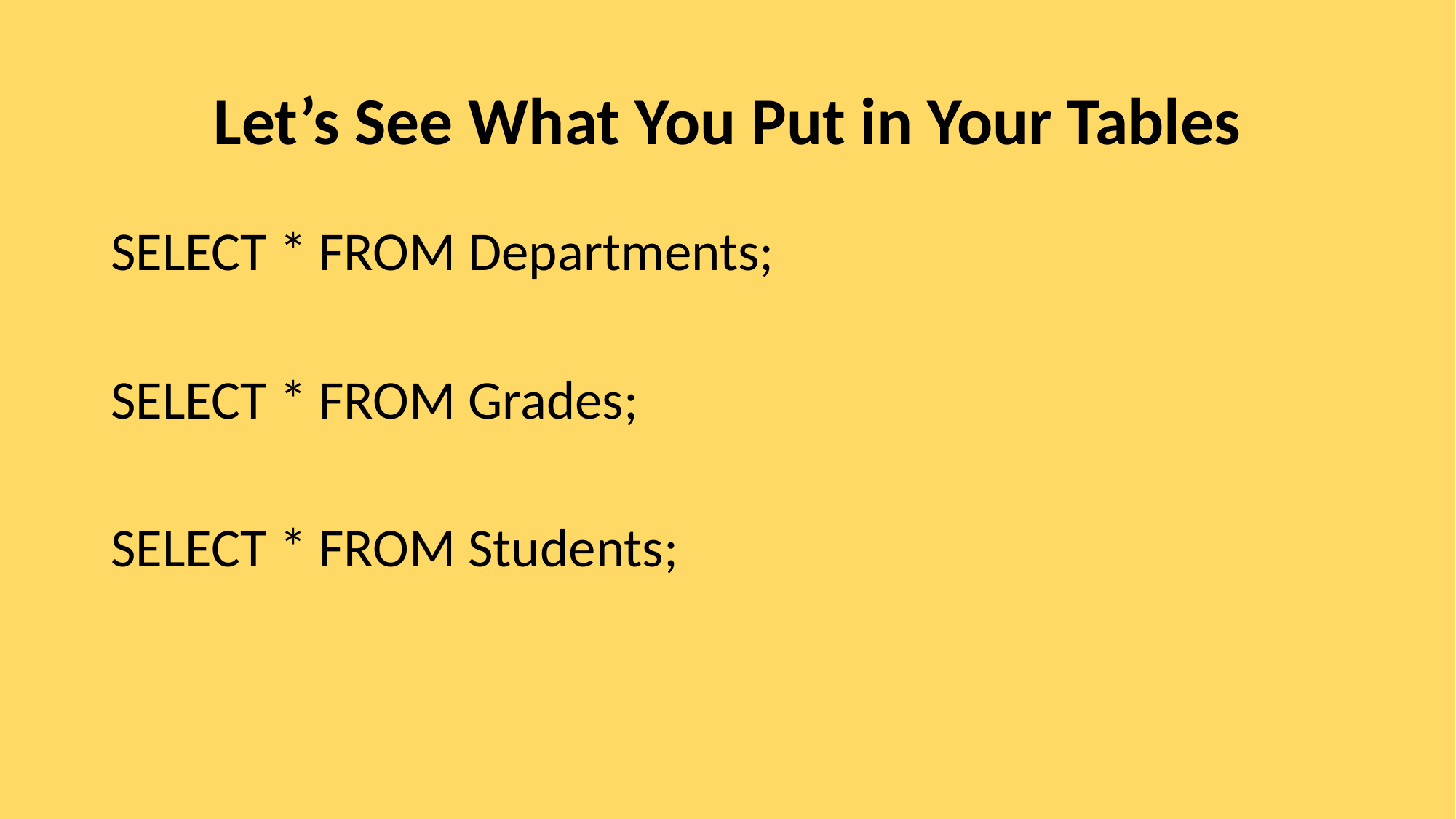

# Let’s See What You Put in Your Tables
SELECT * FROM Departments;

SELECT * FROM Grades;

SELECT * FROM Students;